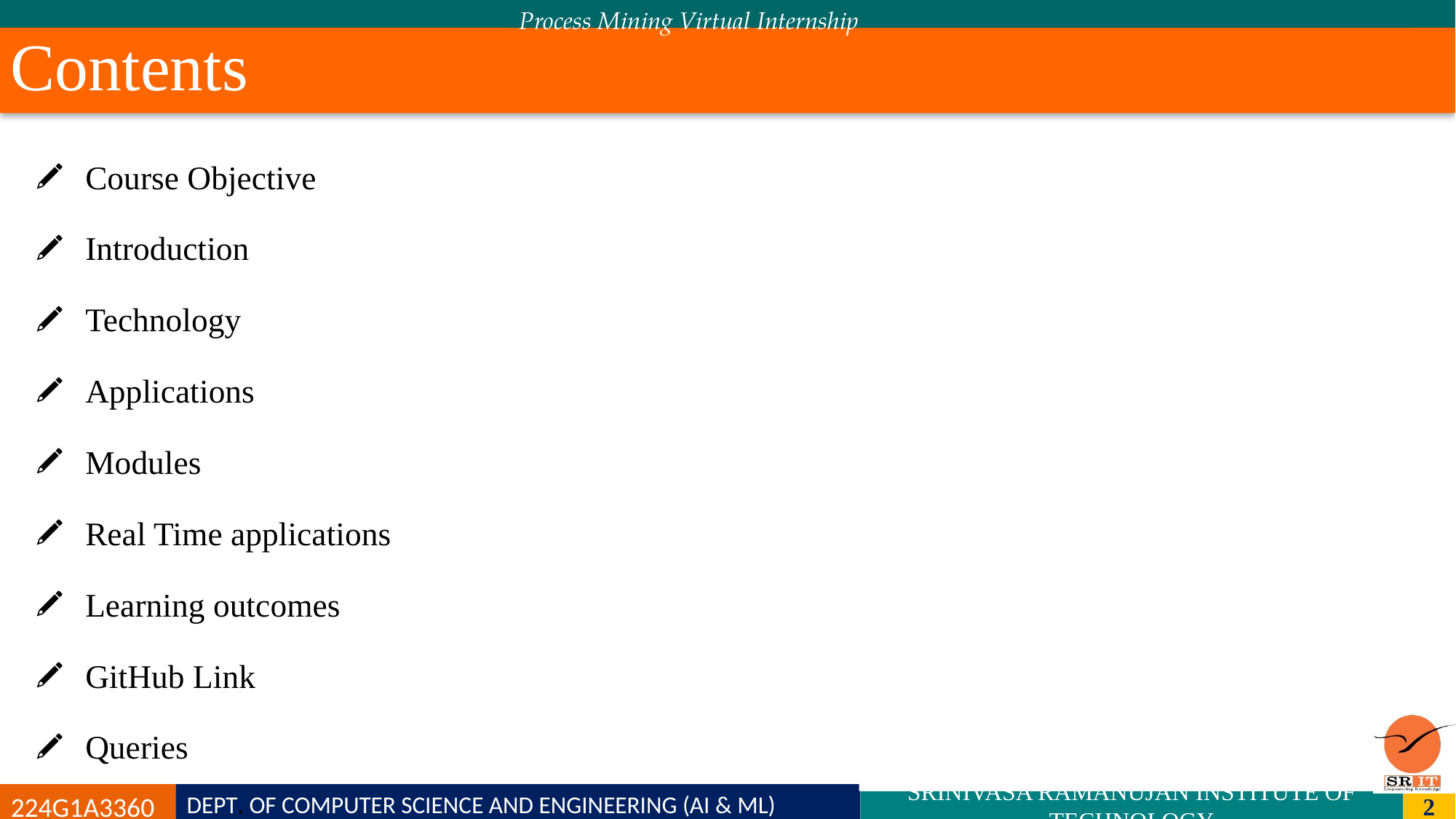

Process Mining Virtual Internship
# Contents
Course Objective
Introduction
Technology
Applications
Modules
Real Time applications
Learning outcomes
GitHub Link
Queries

DEPT. OF COMPUTER SCIENCE AND ENGINEERING (AI & ML)
224G1A3360